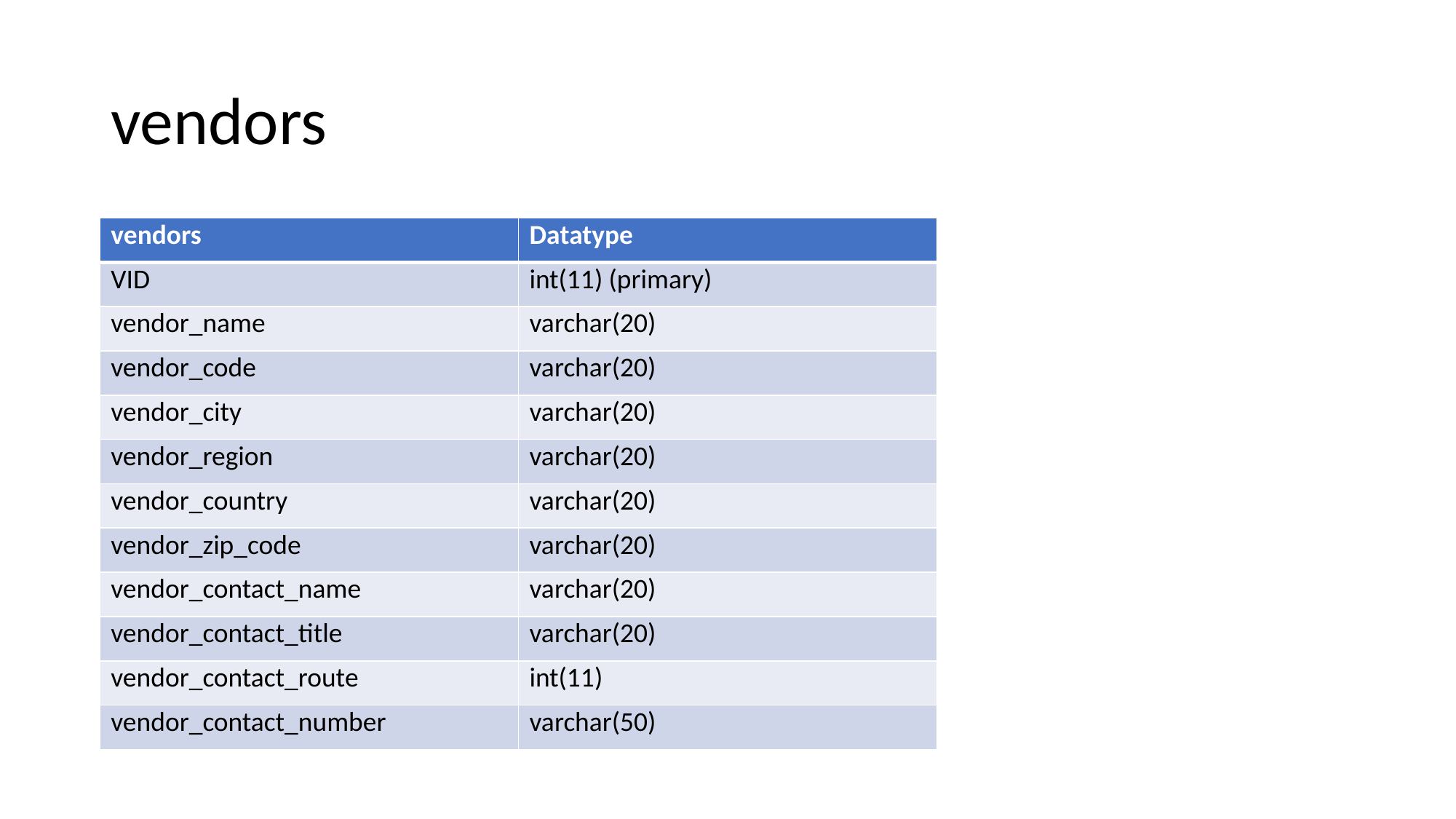

# vendors
| vendors | Datatype |
| --- | --- |
| VID | int(11) (primary) |
| vendor\_name | varchar(20) |
| vendor\_code | varchar(20) |
| vendor\_city | varchar(20) |
| vendor\_region | varchar(20) |
| vendor\_country | varchar(20) |
| vendor\_zip\_code | varchar(20) |
| vendor\_contact\_name | varchar(20) |
| vendor\_contact\_title | varchar(20) |
| vendor\_contact\_route | int(11) |
| vendor\_contact\_number | varchar(50) |